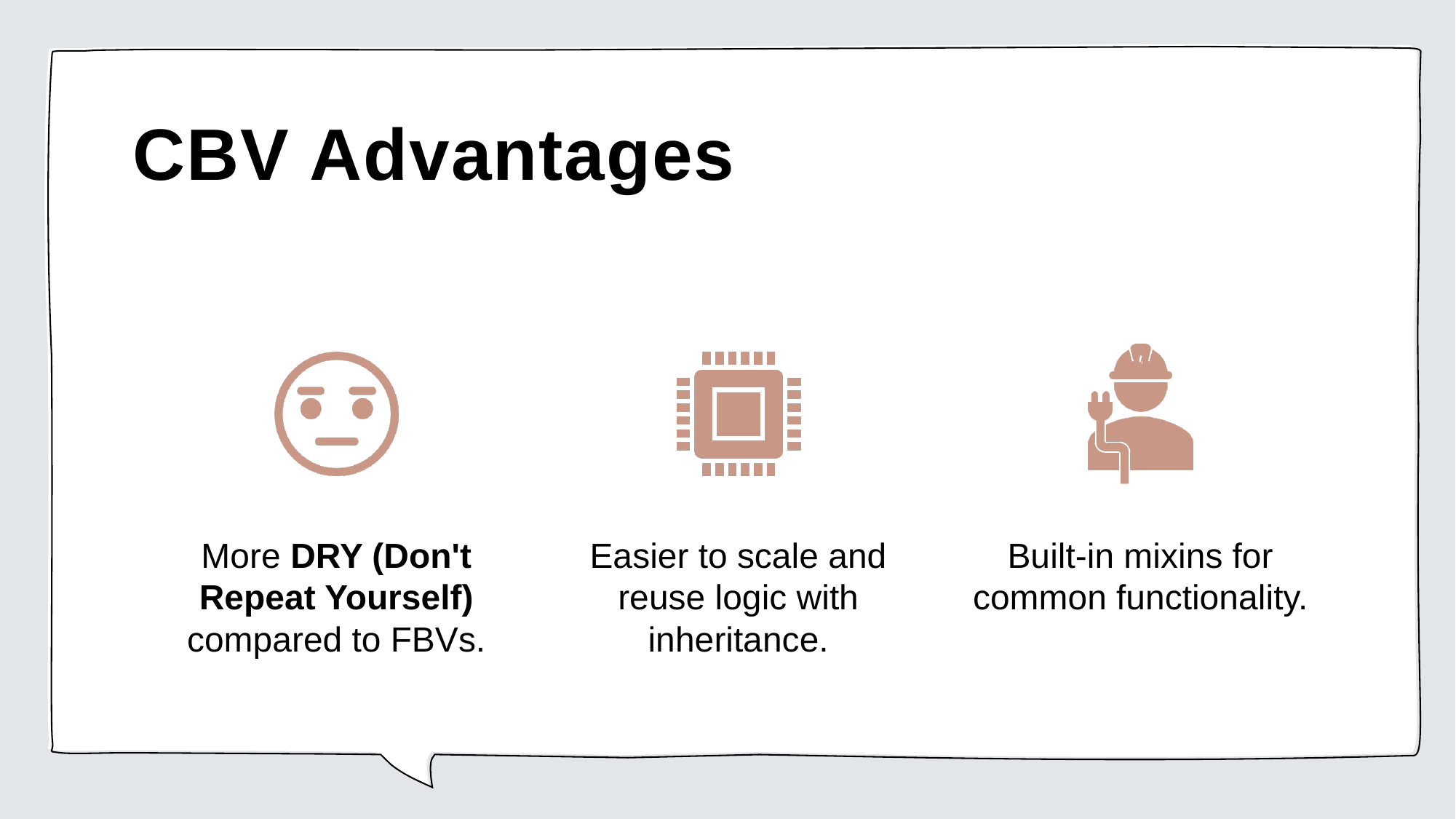

# CBV Advantages
More DRY (Don't Repeat Yourself) compared to FBVs.
Easier to scale and reuse logic with inheritance.
Built-in mixins for common functionality.